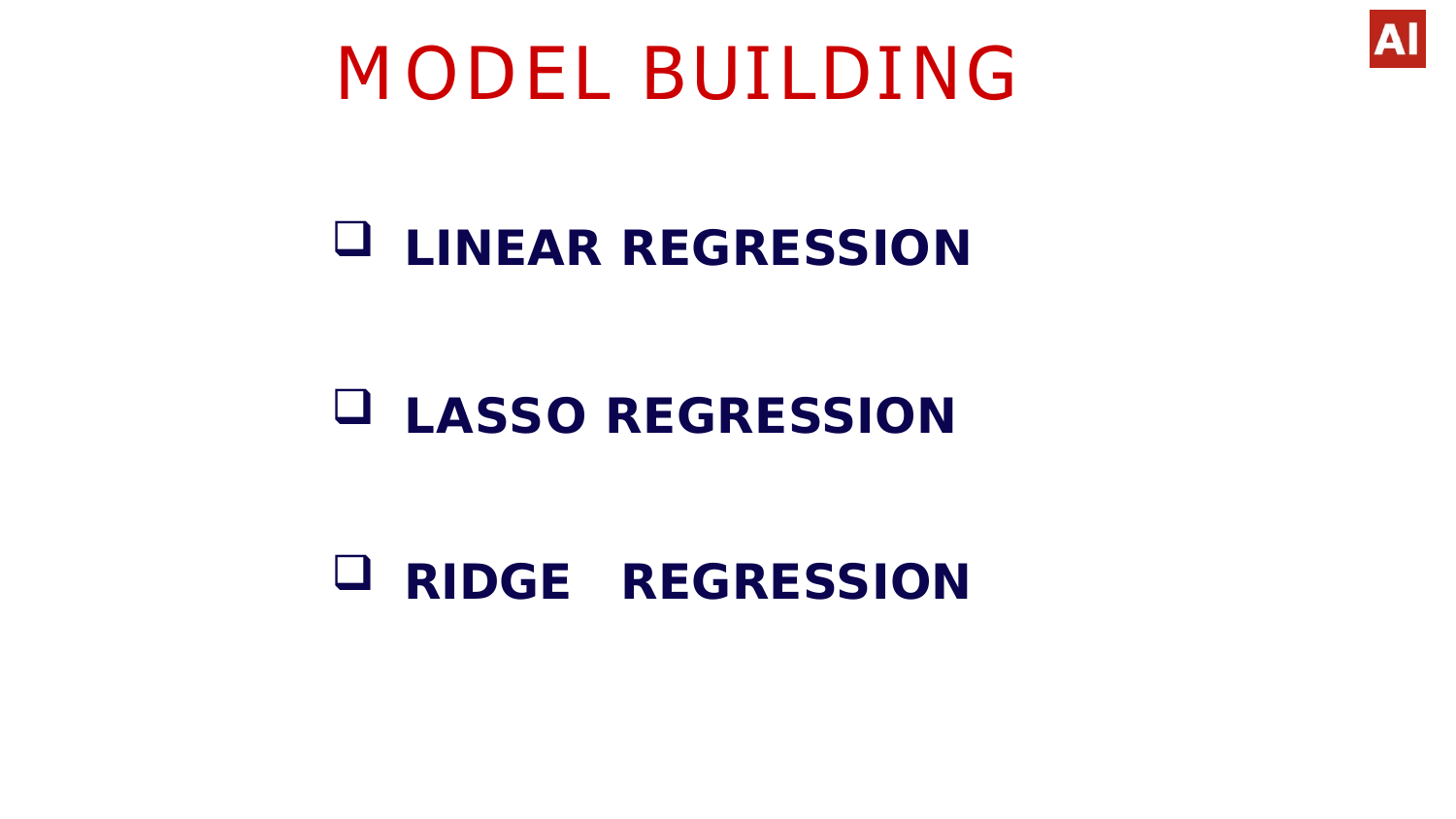

# MODEL BUILDING
LINEAR REGRESSION

LASSO REGRESSION

RIDGE	REGRESSION